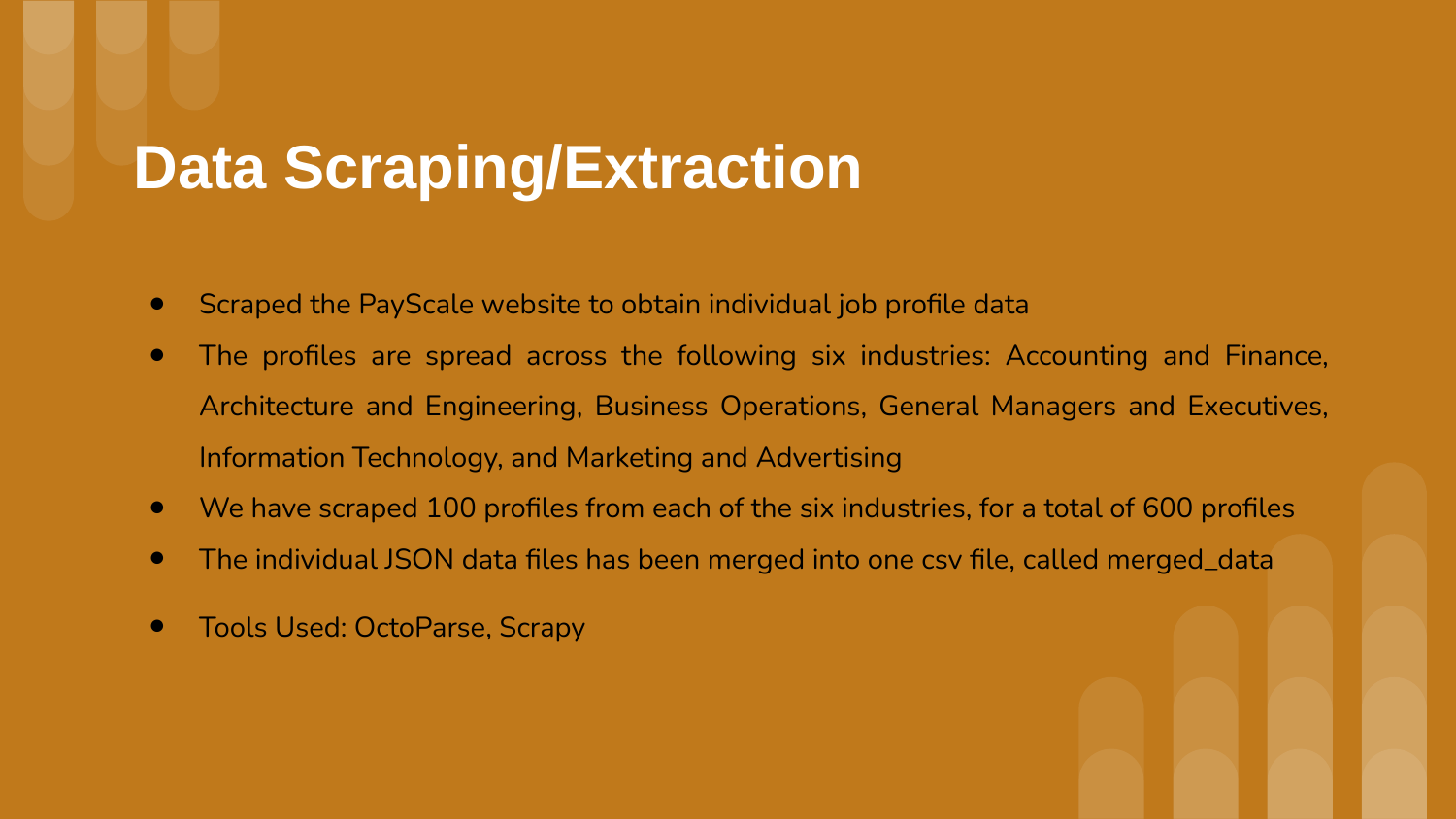

# Data Scraping/Extraction
Scraped the PayScale website to obtain individual job profile data
The profiles are spread across the following six industries: Accounting and Finance, Architecture and Engineering, Business Operations, General Managers and Executives, Information Technology, and Marketing and Advertising
We have scraped 100 profiles from each of the six industries, for a total of 600 profiles
The individual JSON data files has been merged into one csv file, called merged_data

Tools Used: OctoParse, Scrapy